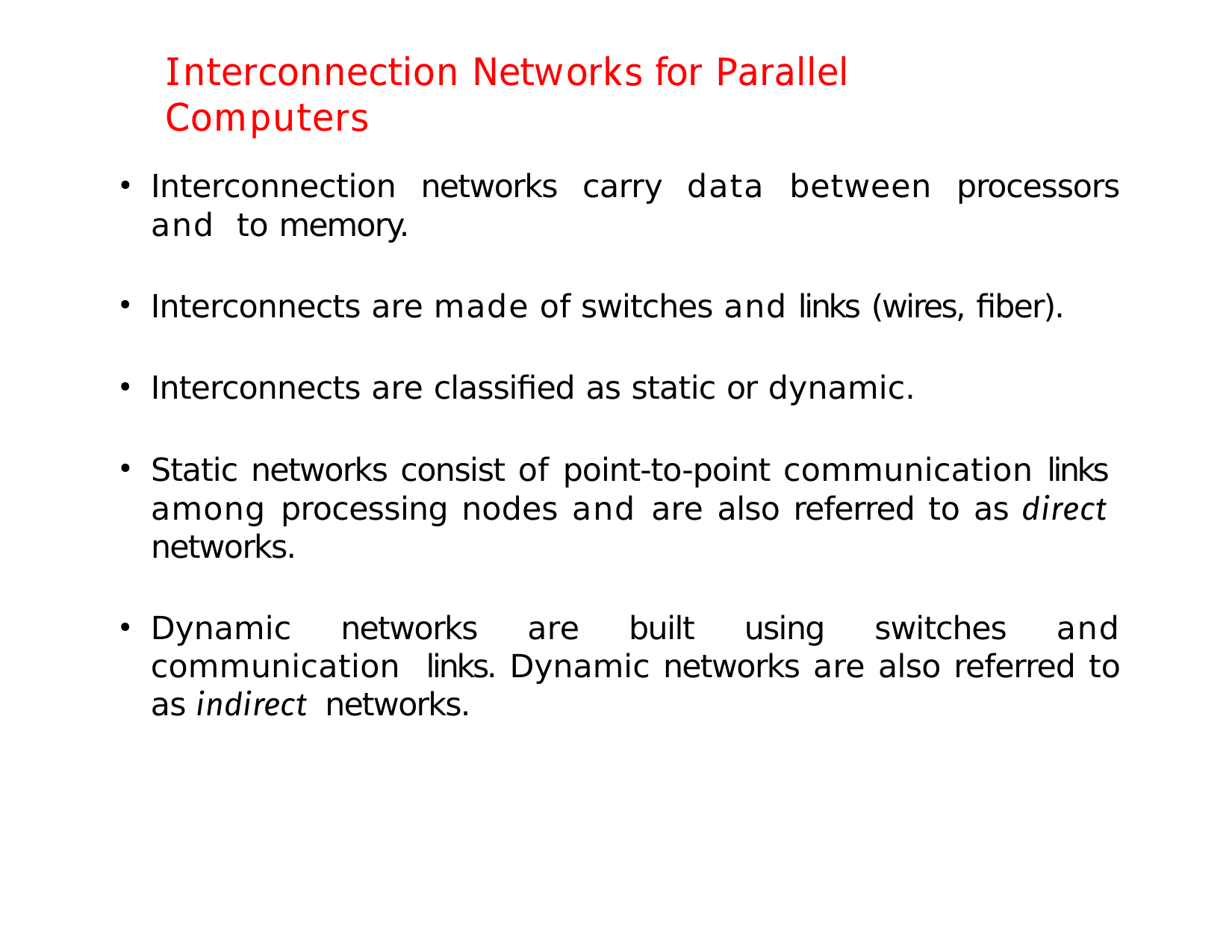

# Interconnection Networks for Parallel Computers
Interconnection networks carry data between processors and  to memory.

Interconnects are made of switches and links (wires, fiber).
Interconnects are classified as static or dynamic.
Static networks consist of point-to-point communication links  among processing nodes and are also referred to as direct  networks.

Dynamic networks are built using switches and communication  links. Dynamic networks are also referred to as indirect  networks.